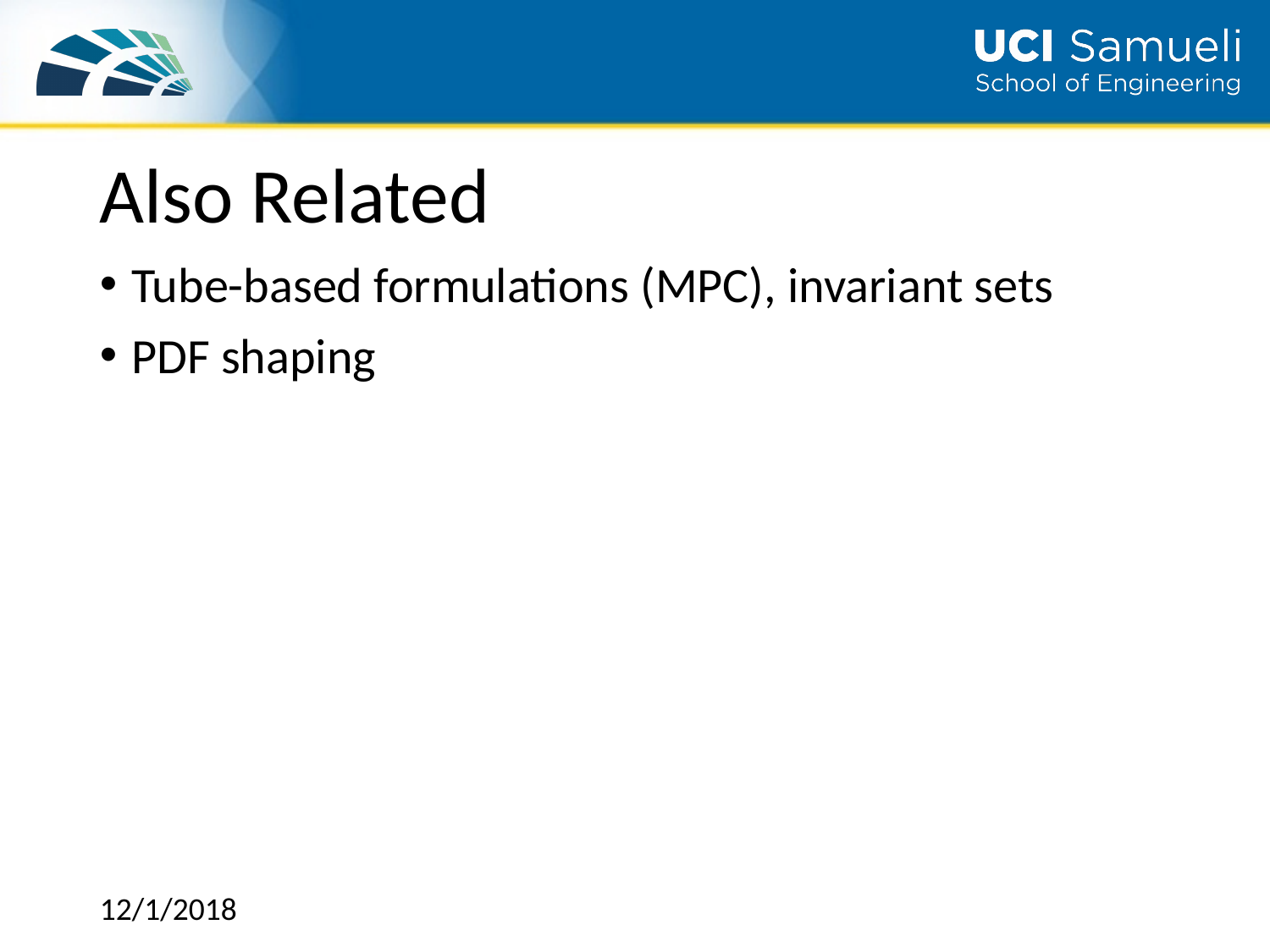

# Also Related
Tube-based formulations (MPC), invariant sets
PDF shaping
12/1/2018